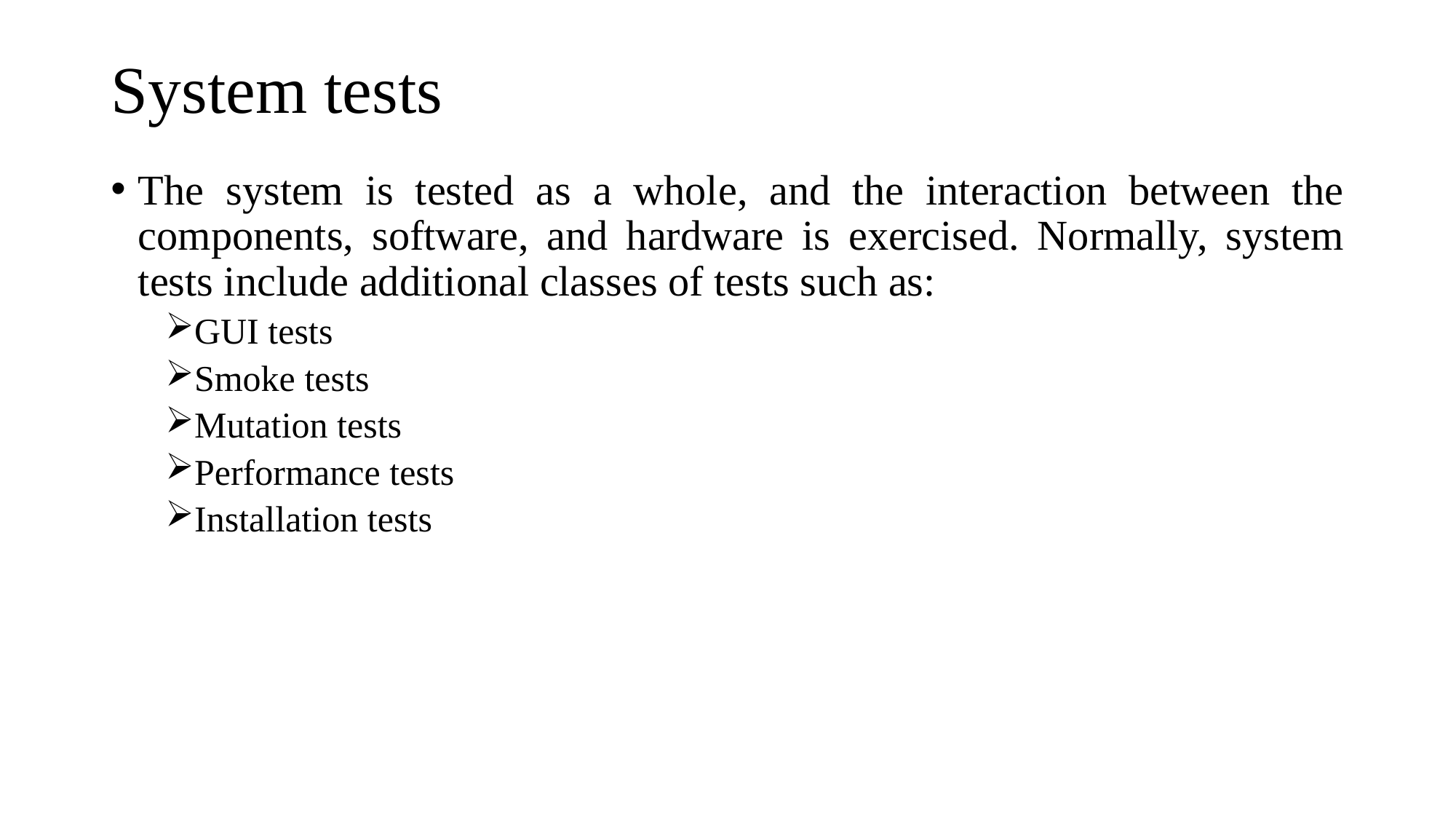

# System tests
The system is tested as a whole, and the interaction between the components, software, and hardware is exercised. Normally, system tests include additional classes of tests such as:
GUI tests
Smoke tests
Mutation tests
Performance tests
Installation tests